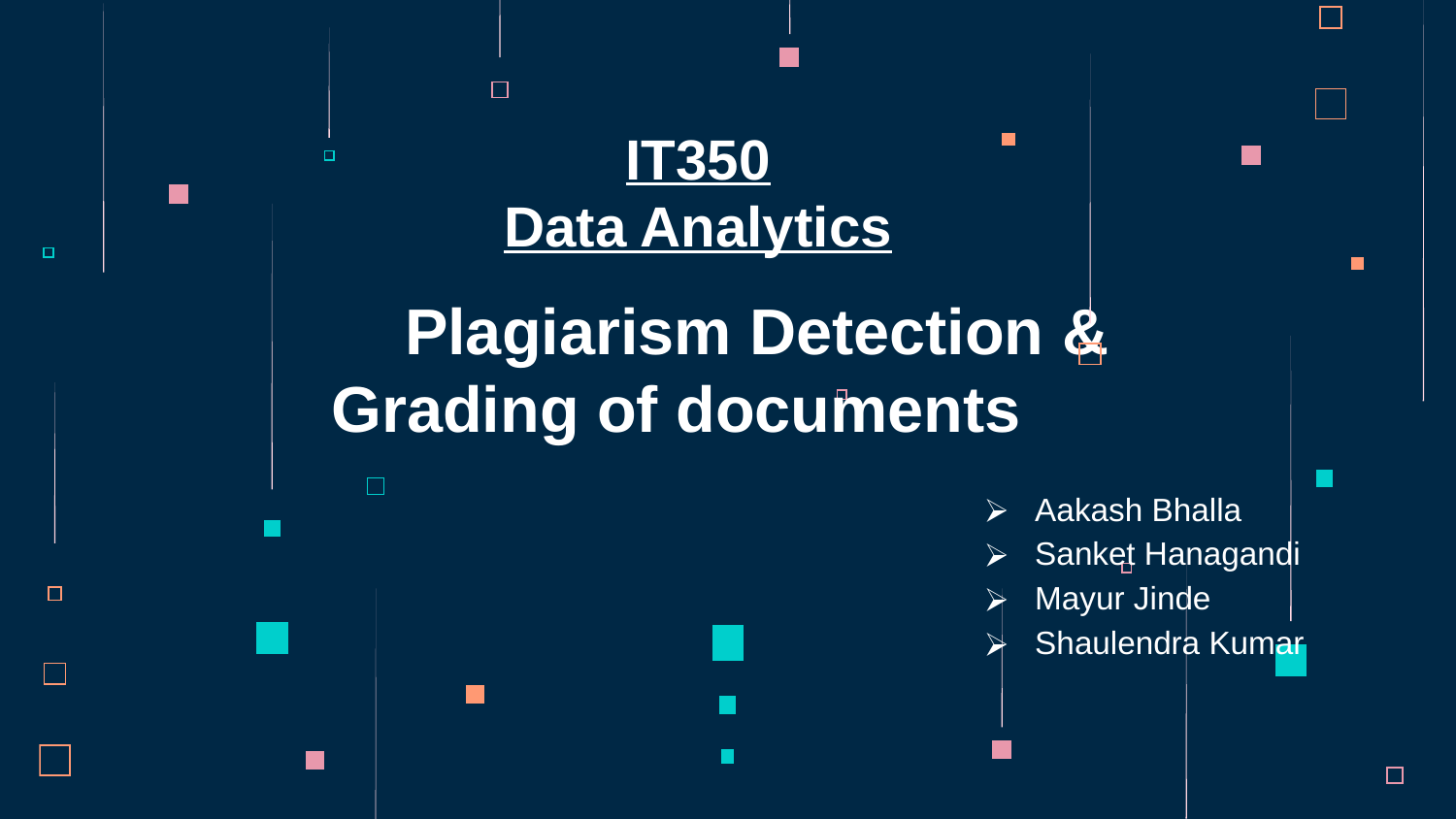

IT350
Data Analytics

# Plagiarism Detection & Grading of documents

Aakash Bhalla
Sanket Hanagandi
Mayur Jinde
Shaulendra Kumar